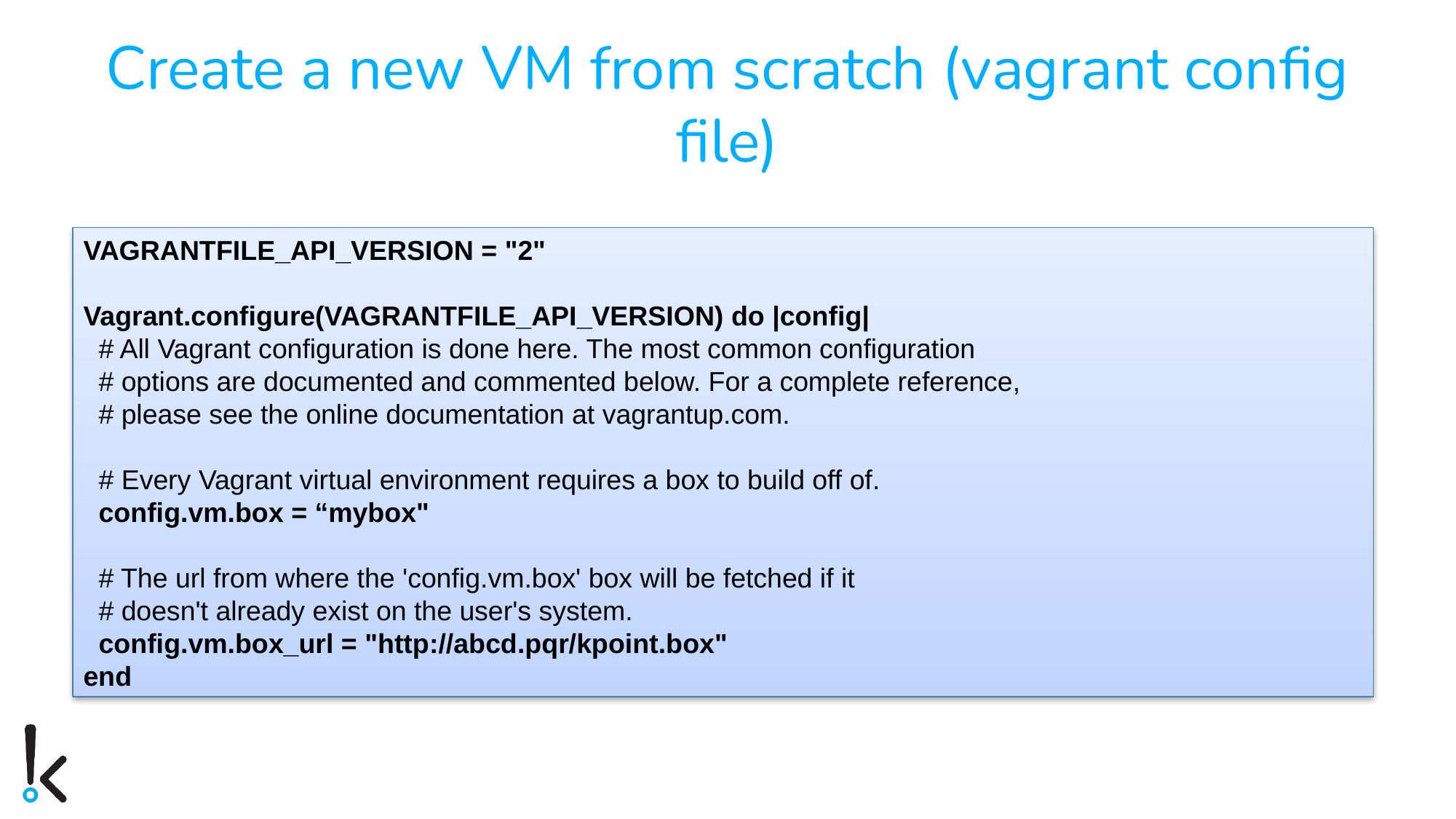

# Create a new VM from scratch (vagrant config file)
VAGRANTFILE_API_VERSION = "2"

Vagrant.configure(VAGRANTFILE_API_VERSION) do |config|
  # All Vagrant configuration is done here. The most common configuration
  # options are documented and commented below. For a complete reference,
  # please see the online documentation at vagrantup.com.

  # Every Vagrant virtual environment requires a box to build off of.
  config.vm.box = “mybox"

  # The url from where the 'config.vm.box' box will be fetched if it
  # doesn't already exist on the user's system.
  config.vm.box_url = "http://abcd.pqr/kpoint.box"
end